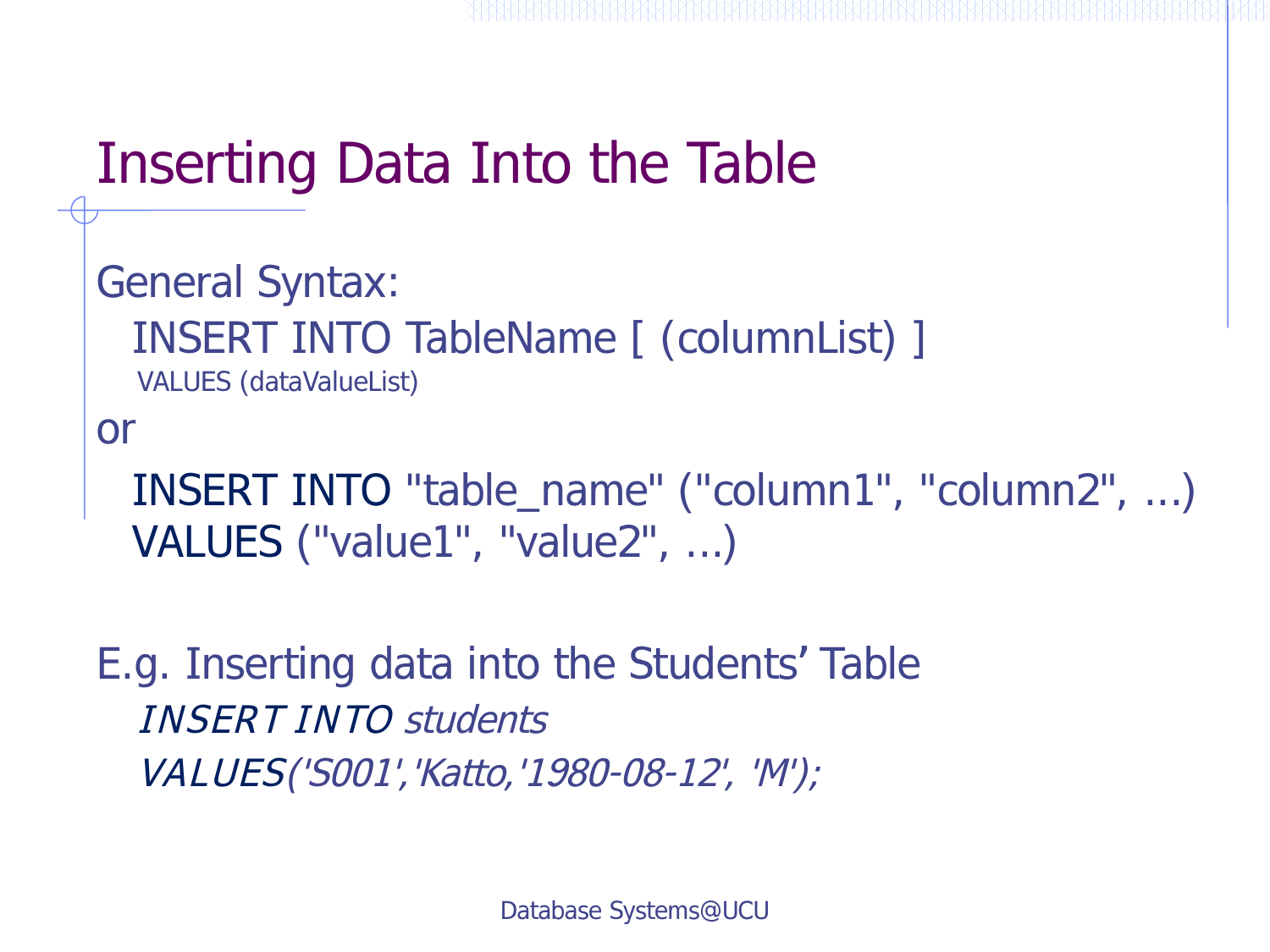

# Inserting Data Into the Table
General Syntax:
 	INSERT INTO TableName [ (columnList) ]
VALUES (dataValueList)
or
	INSERT INTO "table_name" ("column1", "column2", ...)
VALUES ("value1", "value2", ...)

E.g. Inserting data into the Students’ Table
INSERT INTO students
VALUES('S001','Katto,'1980-08-12', 'M');

Database Systems@UCU
71